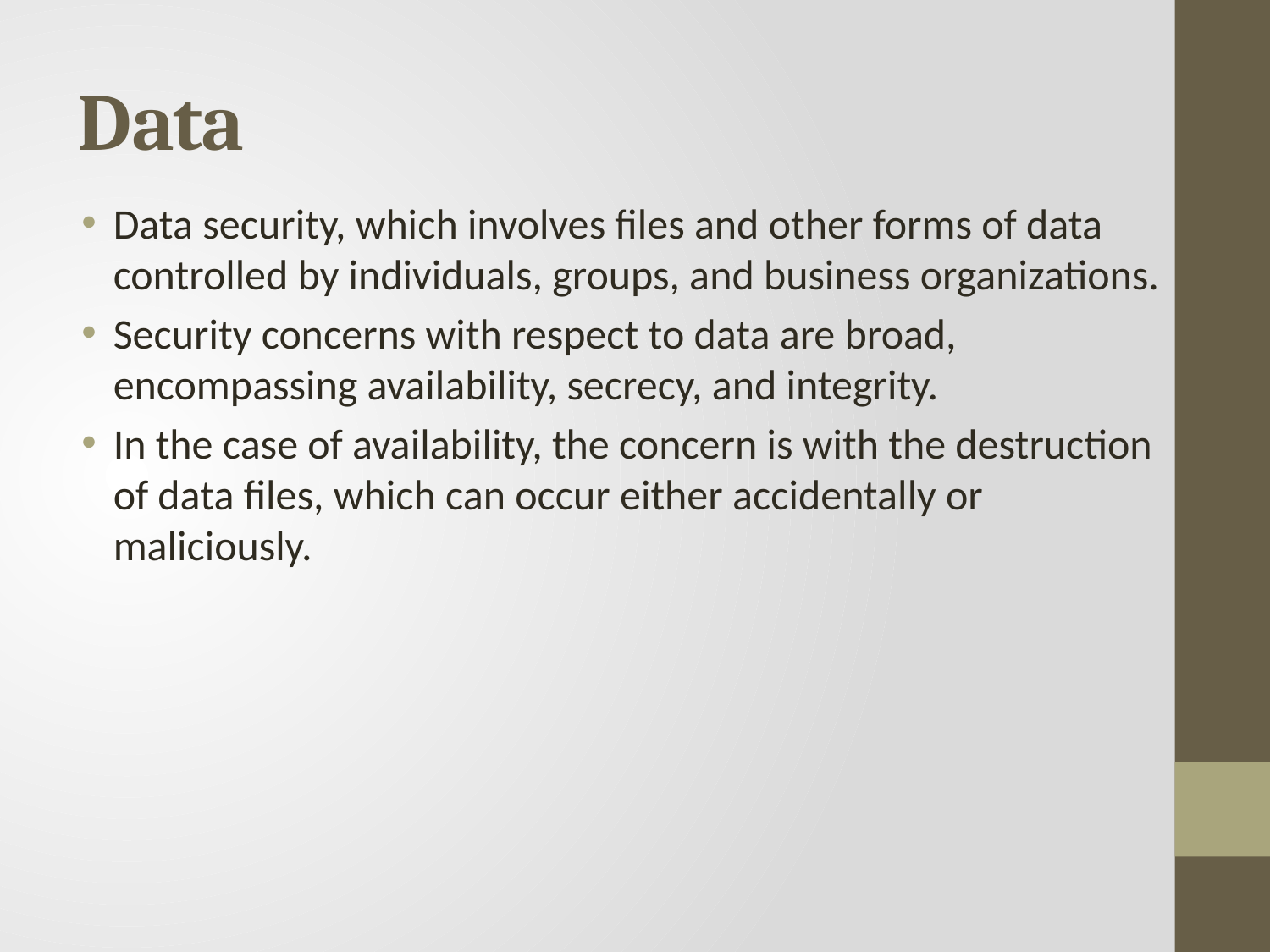

# Data
Data security, which involves files and other forms of data controlled by individuals, groups, and business organizations.
Security concerns with respect to data are broad, encompassing availability, secrecy, and integrity.
In the case of availability, the concern is with the destruction of data files, which can occur either accidentally or maliciously.